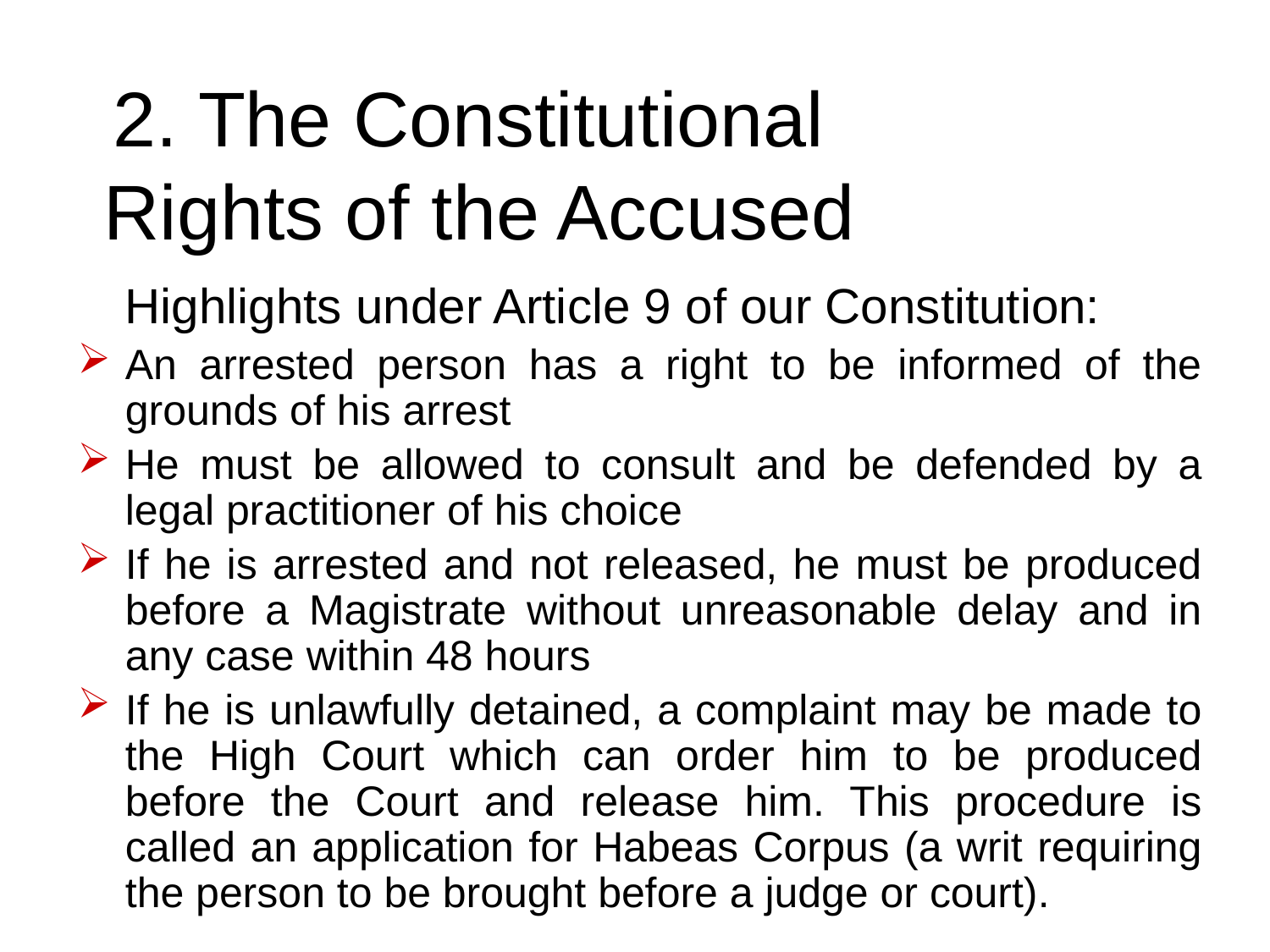

# 2. The Constitutional Rights of the Accused
	Highlights under Article 9 of our Constitution:
An arrested person has a right to be informed of the grounds of his arrest
He must be allowed to consult and be defended by a legal practitioner of his choice
If he is arrested and not released, he must be produced before a Magistrate without unreasonable delay and in any case within 48 hours
If he is unlawfully detained, a complaint may be made to the High Court which can order him to be produced before the Court and release him. This procedure is called an application for Habeas Corpus (a writ requiring the person to be brought before a judge or court).